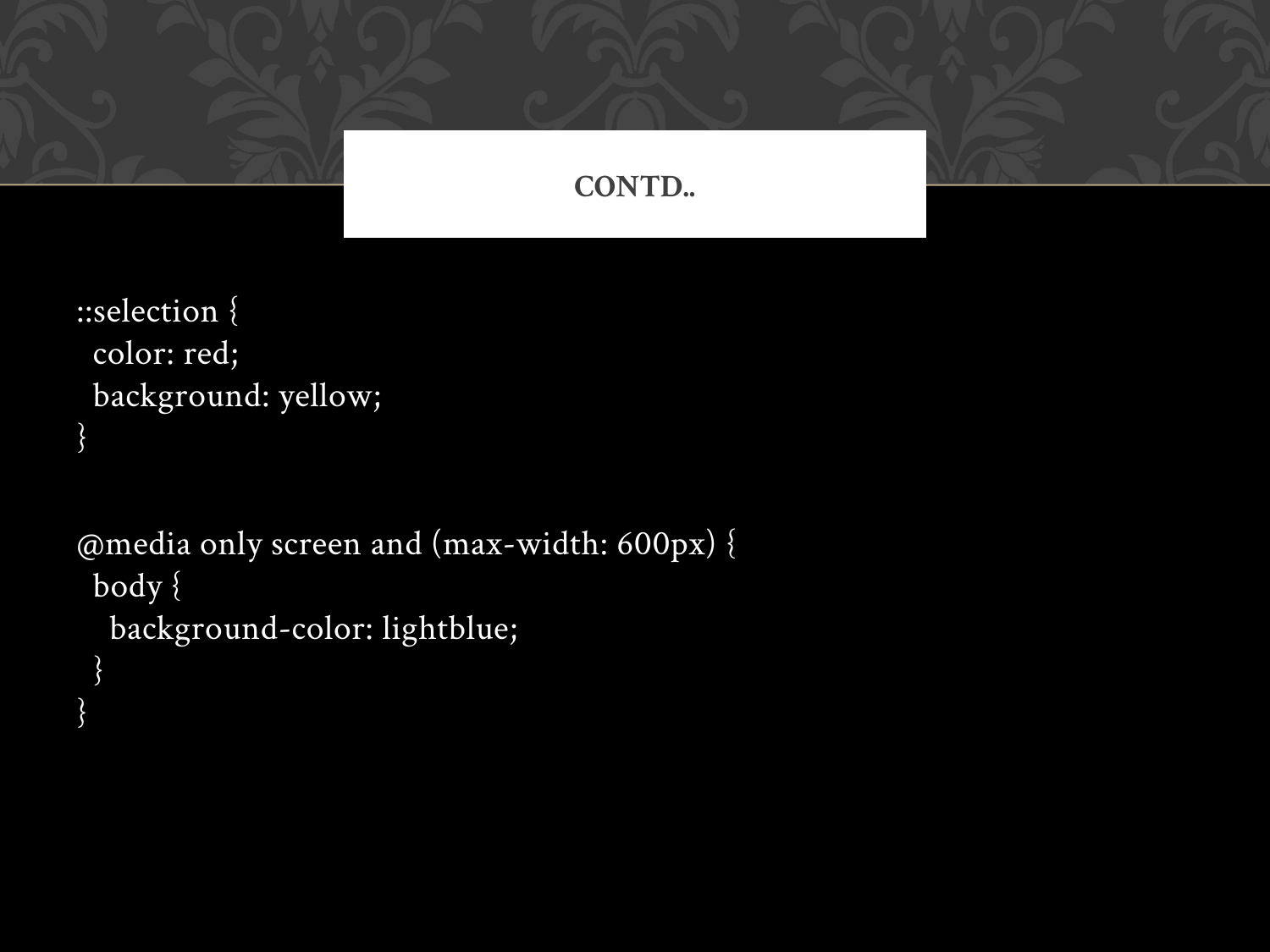

# Contd..
::selection {
  color: red;
  background: yellow;
}

@media only screen and (max-width: 600px) {
  body {
    background-color: lightblue;
  }
}